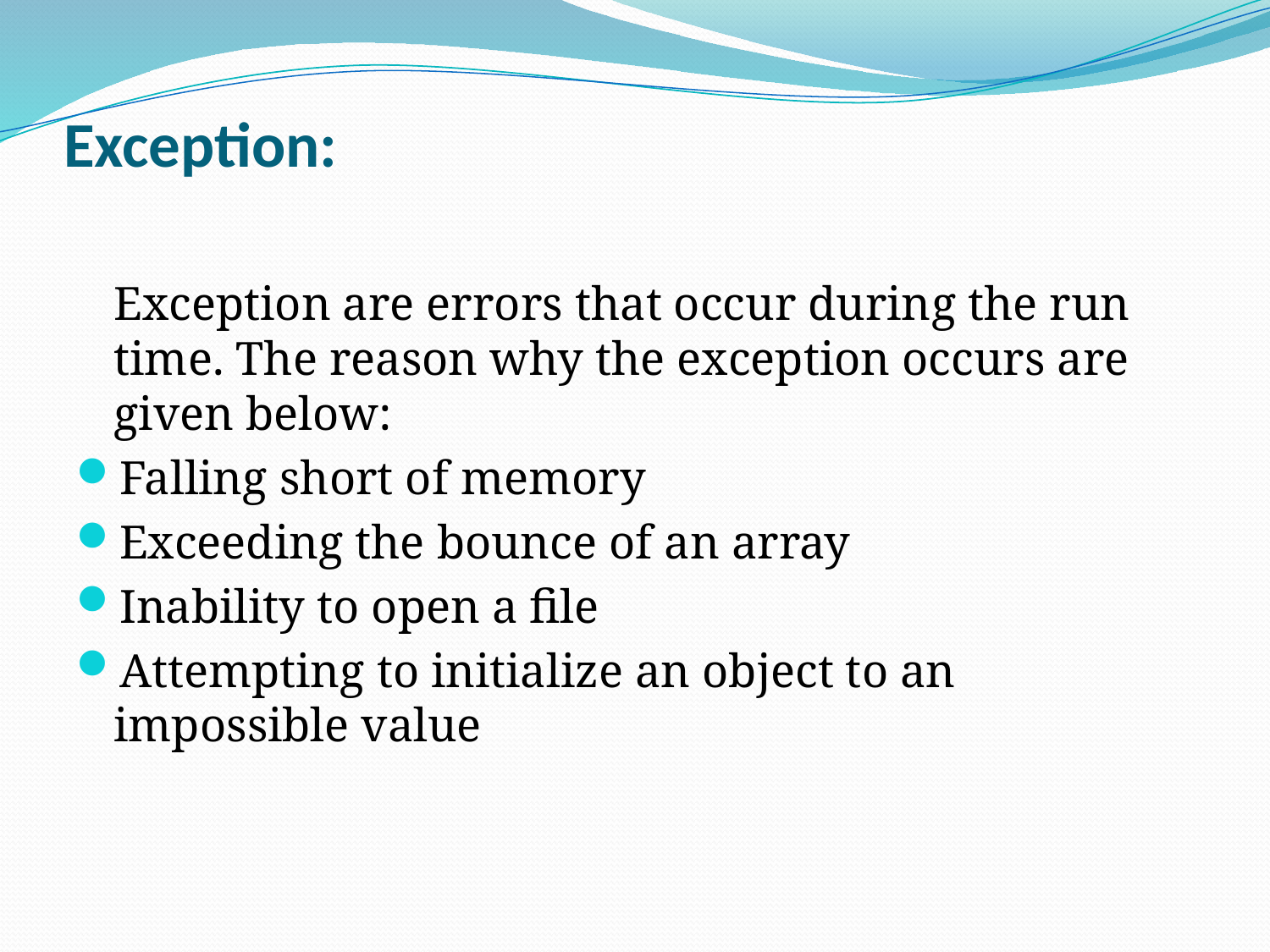

# Exception:
	Exception are errors that occur during the run time. The reason why the exception occurs are given below:
Falling short of memory
Exceeding the bounce of an array
Inability to open a file
Attempting to initialize an object to an impossible value